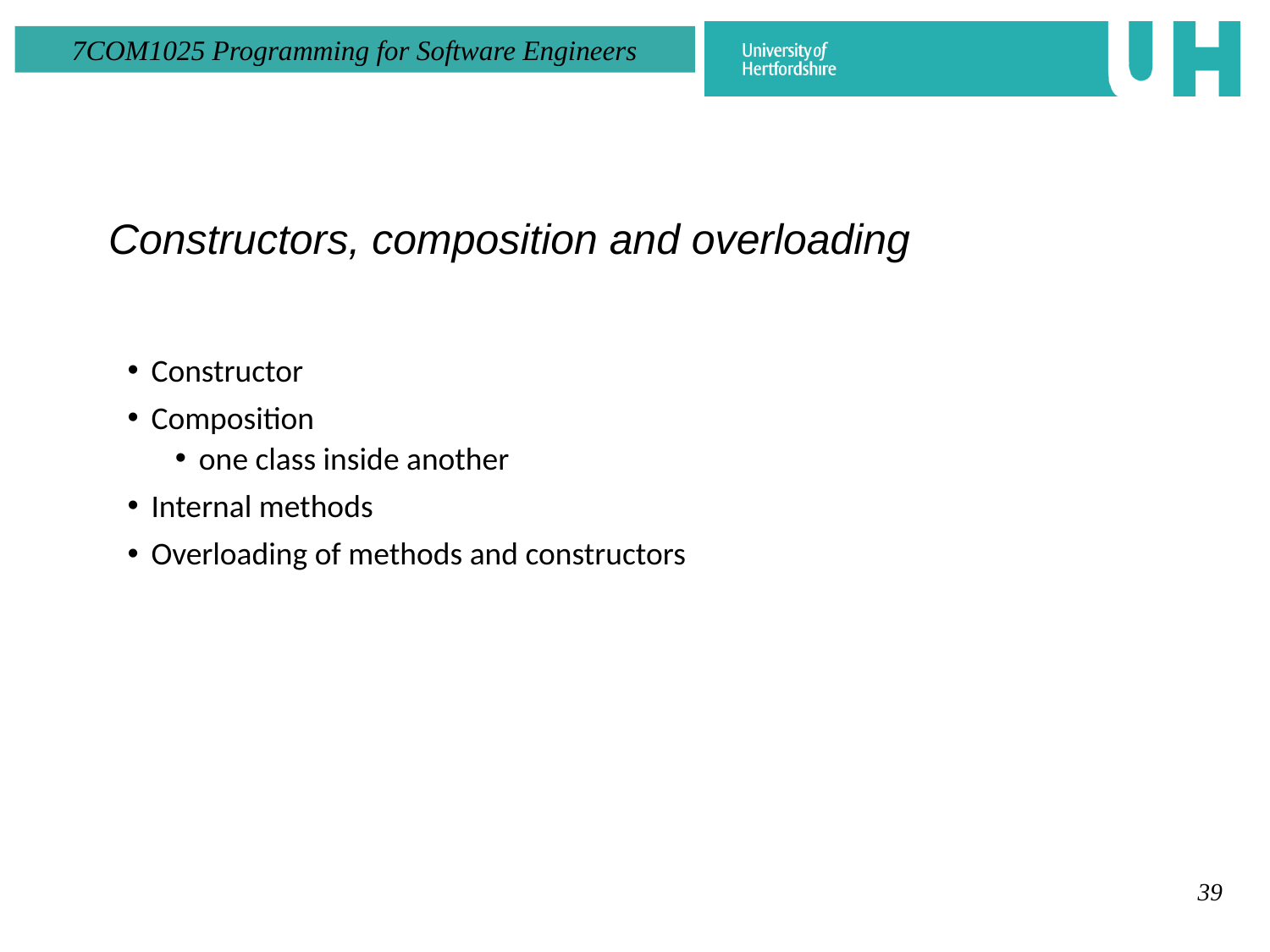

Constructors, composition and overloading
Constructor
Composition
one class inside another
Internal methods
Overloading of methods and constructors
39